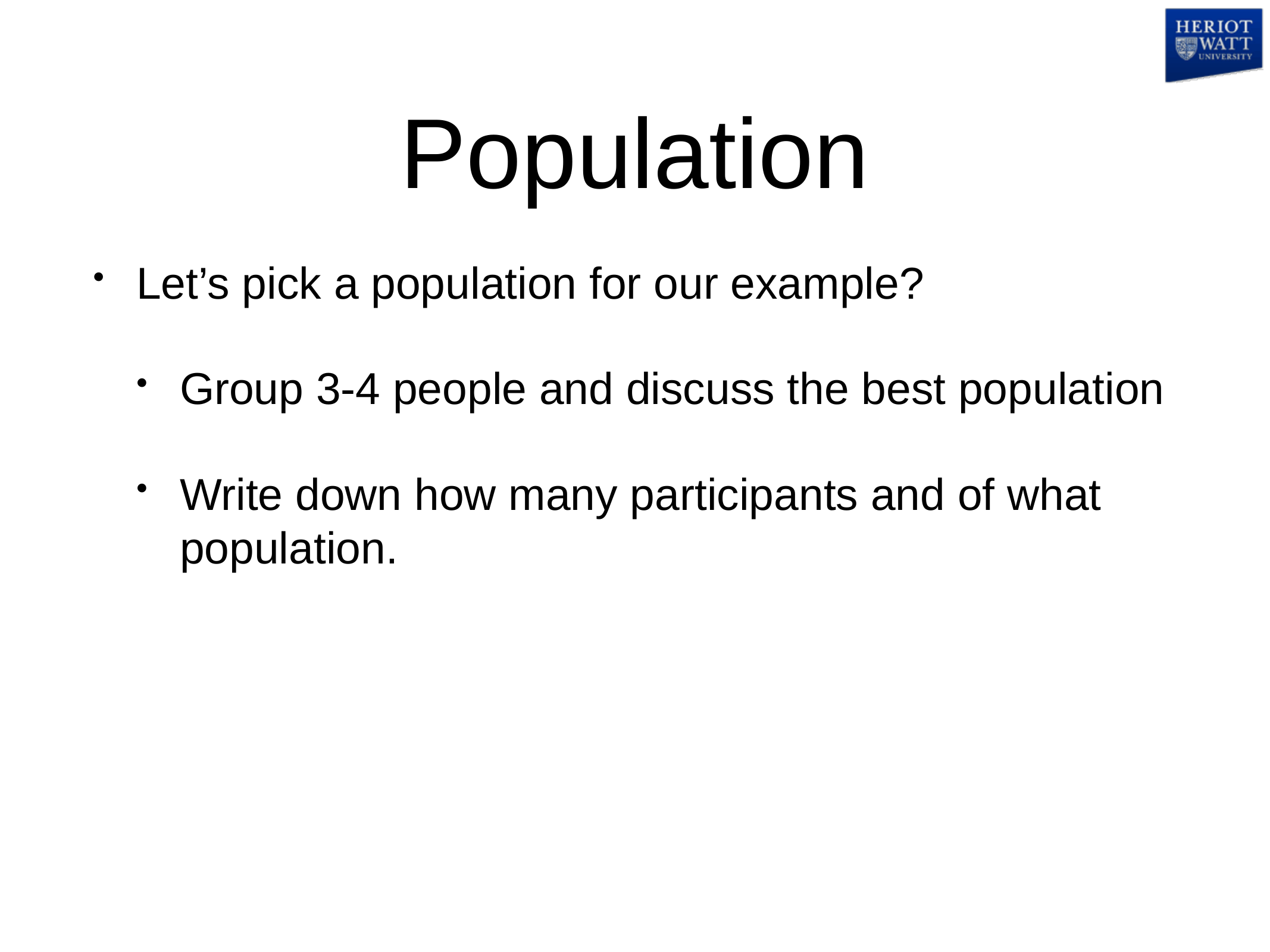

# Population
Let’s pick a population for our example?
Group 3-4 people and discuss the best population
Write down how many participants and of what population.